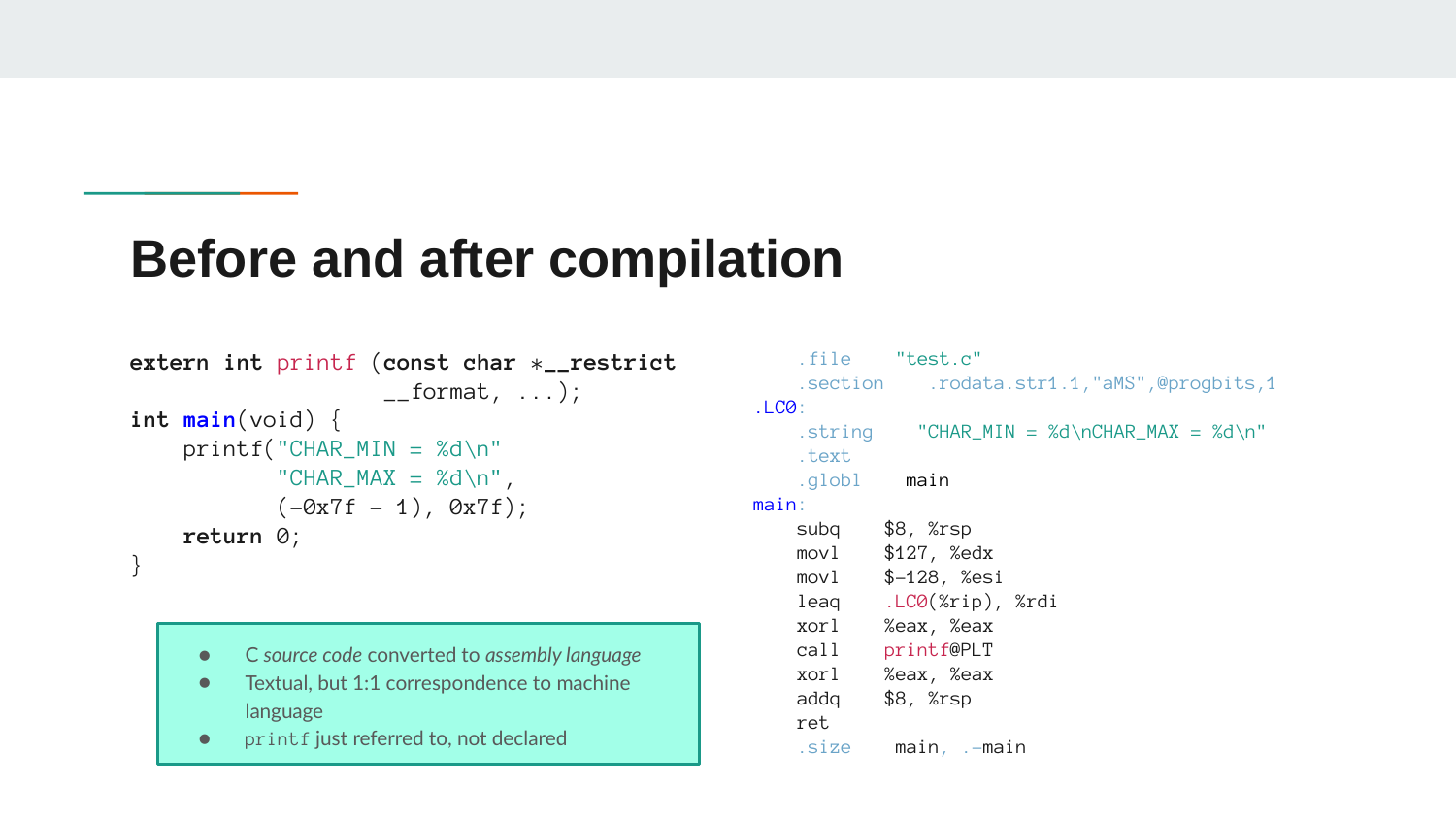

# Before and after compilation
extern int printf (const char *__restrict
                   __format, ...);
int main(void) {
    printf("CHAR_MIN = %d\n"
           "CHAR_MAX = %d\n",
           (-0x7f - 1), 0x7f);
    return 0;
}
    .file    "test.c"
    .section    .rodata.str1.1,"aMS",@progbits,1
.LC0:
    .string    "CHAR_MIN = %d\nCHAR_MAX = %d\n"
    .text
    .globl    main
main:
    subq    $8, %rsp
    movl    $127, %edx
    movl    $-128, %esi
    leaq    .LC0(%rip), %rdi
    xorl    %eax, %eax
    call    printf@PLT
    xorl    %eax, %eax
    addq    $8, %rsp
    ret
    .size    main, .-main

C source code converted to assembly language
Textual, but 1:1 correspondence to machine language
printf just referred to, not declared